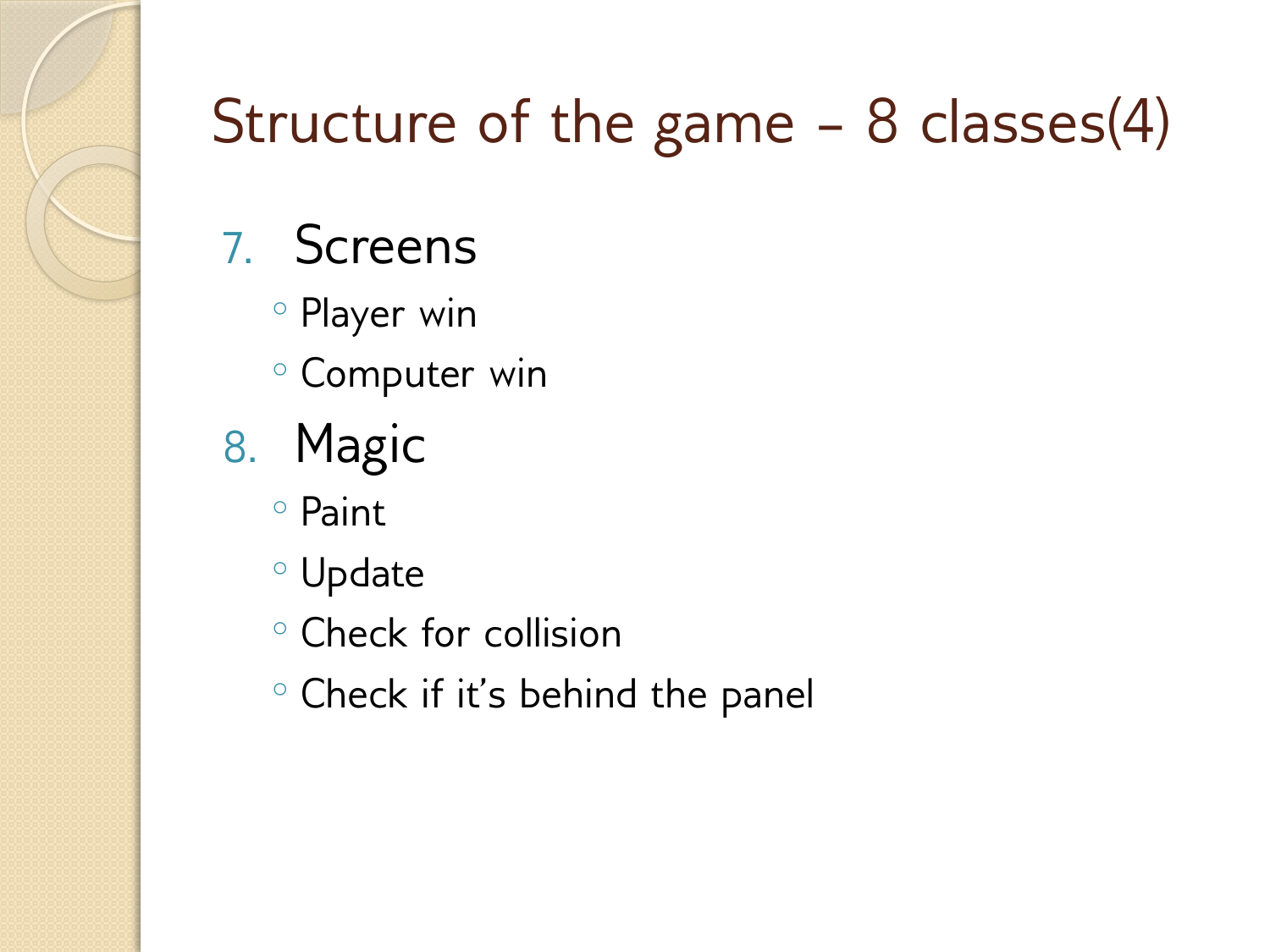

# Structure of the game – 8 classes(4)
Screens
Player win
Computer win
Magic
Paint
Update
Check for collision
Check if it’s behind the panel